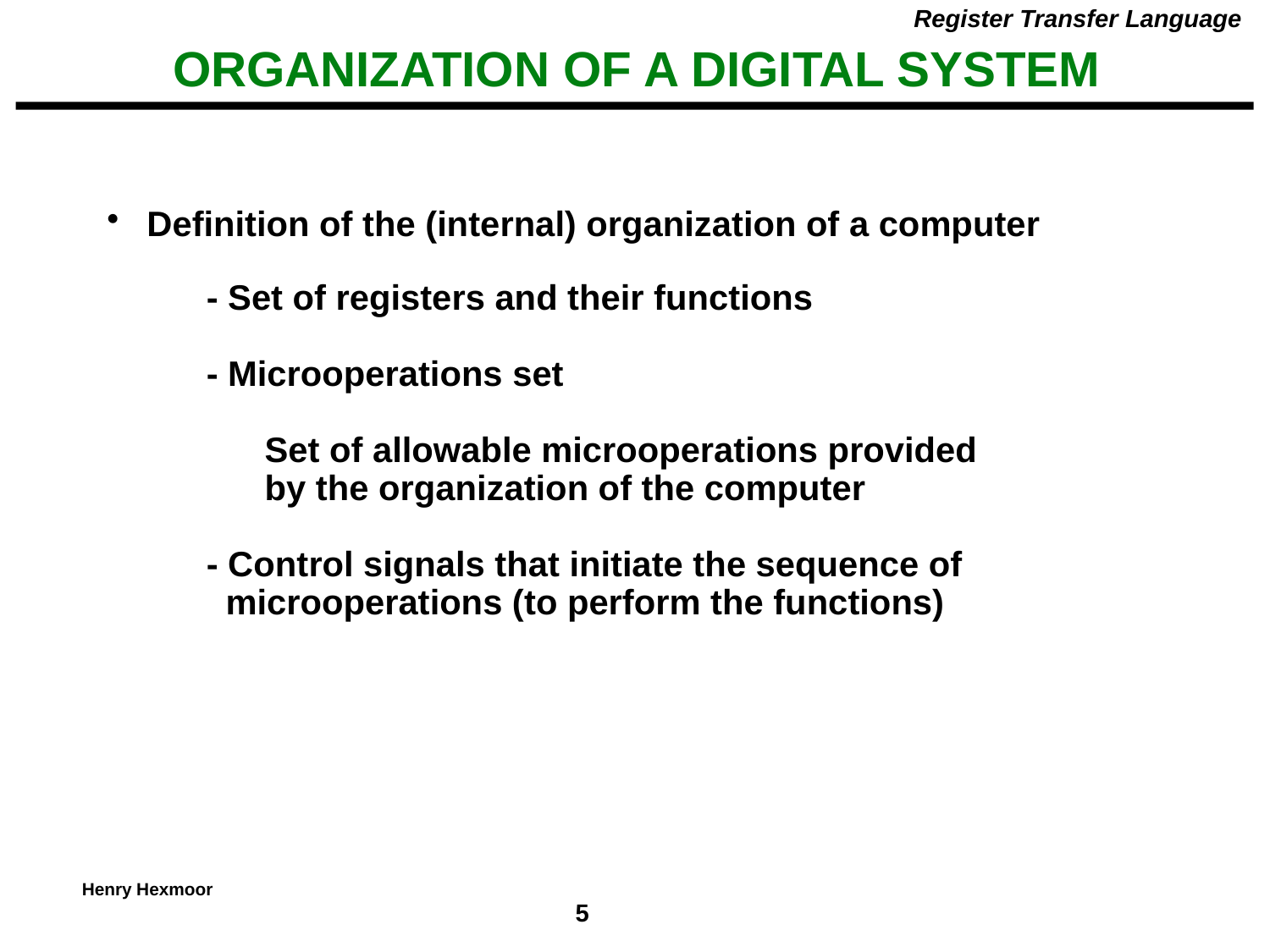

Register Transfer Language
# ORGANIZATION OF A DIGITAL SYSTEM
 Definition of the (internal) organization of a computer
- Set of registers and their functions

- Microoperations set

      Set of allowable microoperations provided
      by the organization of the computer

- Control signals that initiate the sequence of
  microoperations (to perform the functions)